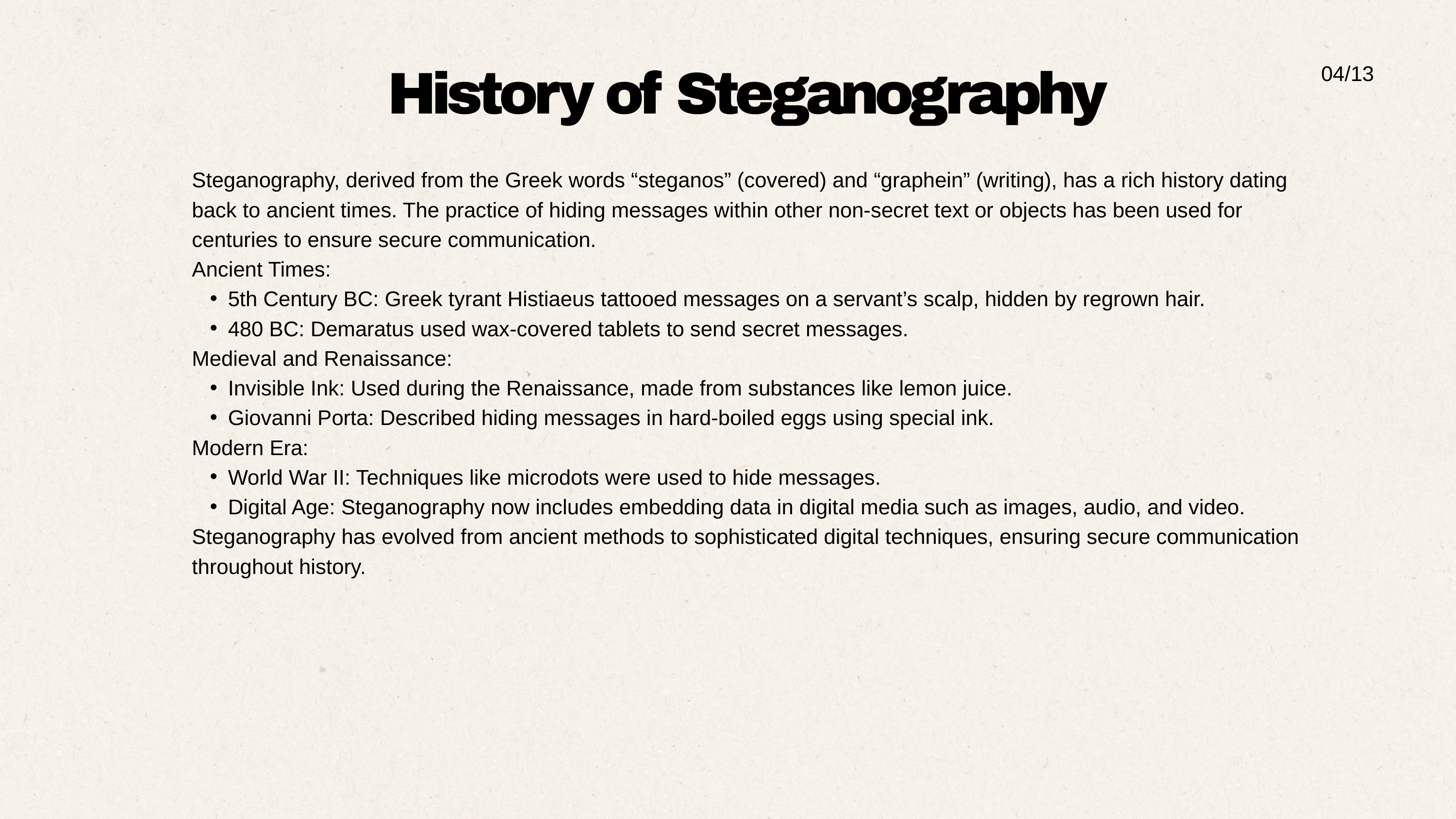

04/13
History of Steganography
Steganography, derived from the Greek words “steganos” (covered) and “graphein” (writing), has a rich history dating back to ancient times. The practice of hiding messages within other non-secret text or objects has been used for centuries to ensure secure communication.
Ancient Times:
5th Century BC: Greek tyrant Histiaeus tattooed messages on a servant’s scalp, hidden by regrown hair.
480 BC: Demaratus used wax-covered tablets to send secret messages.
Medieval and Renaissance:
Invisible Ink: Used during the Renaissance, made from substances like lemon juice.
Giovanni Porta: Described hiding messages in hard-boiled eggs using special ink.
Modern Era:
World War II: Techniques like microdots were used to hide messages.
Digital Age: Steganography now includes embedding data in digital media such as images, audio, and video.
Steganography has evolved from ancient methods to sophisticated digital techniques, ensuring secure communication throughout history.